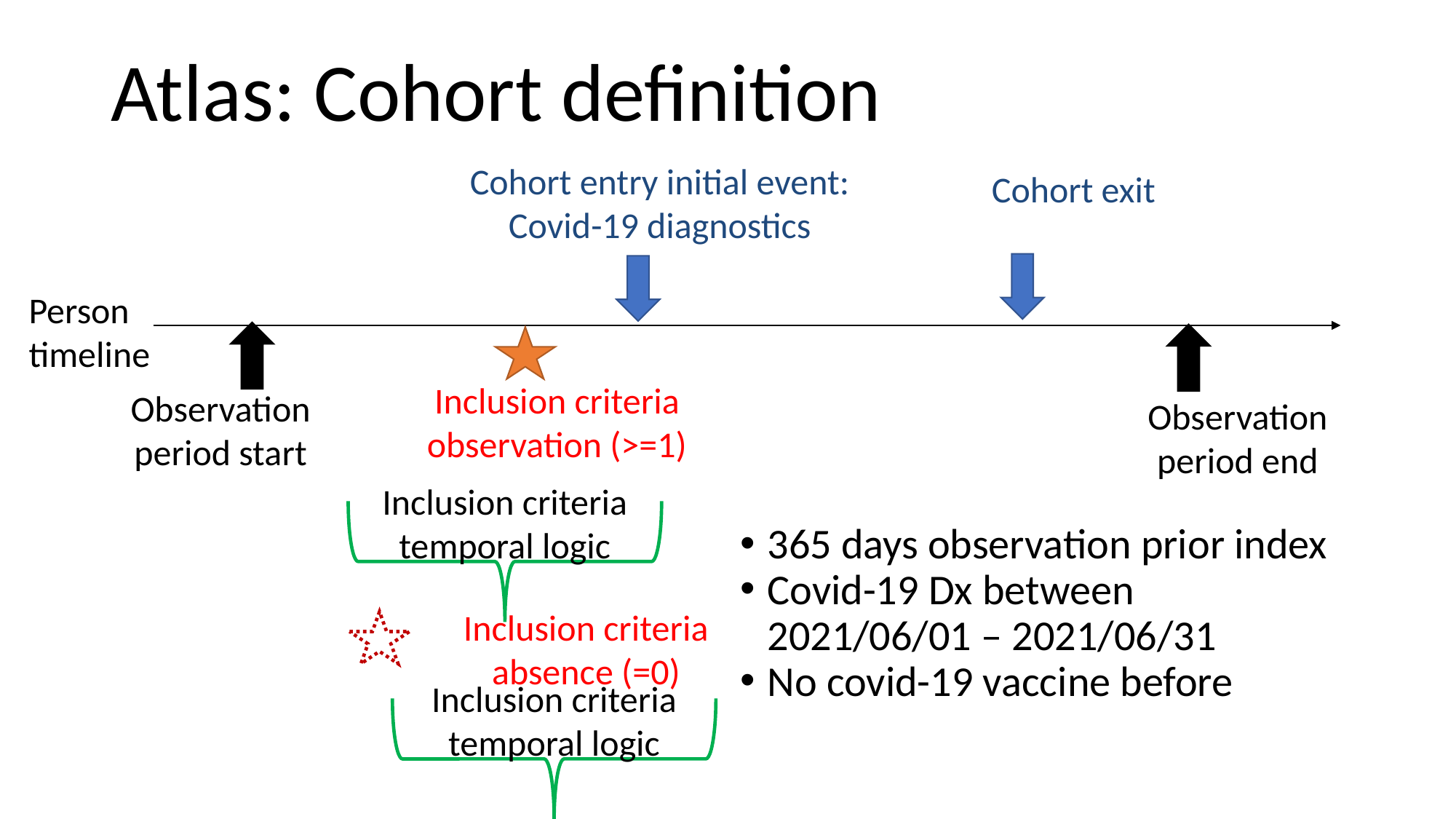

# Atlas: Cohort definition
Cohort entry initial event: Covid-19 diagnostics
Cohort exit

Person timeline

Inclusion criteria observation (>=1)
Observation period start
Observation period end
Inclusion criteria temporal logic
365 days observation prior index
Covid-19 Dx between 2021/06/01 – 2021/06/31
No covid-19 vaccine before
Inclusion criteria temporal logic
Inclusion criteria absence (=0)